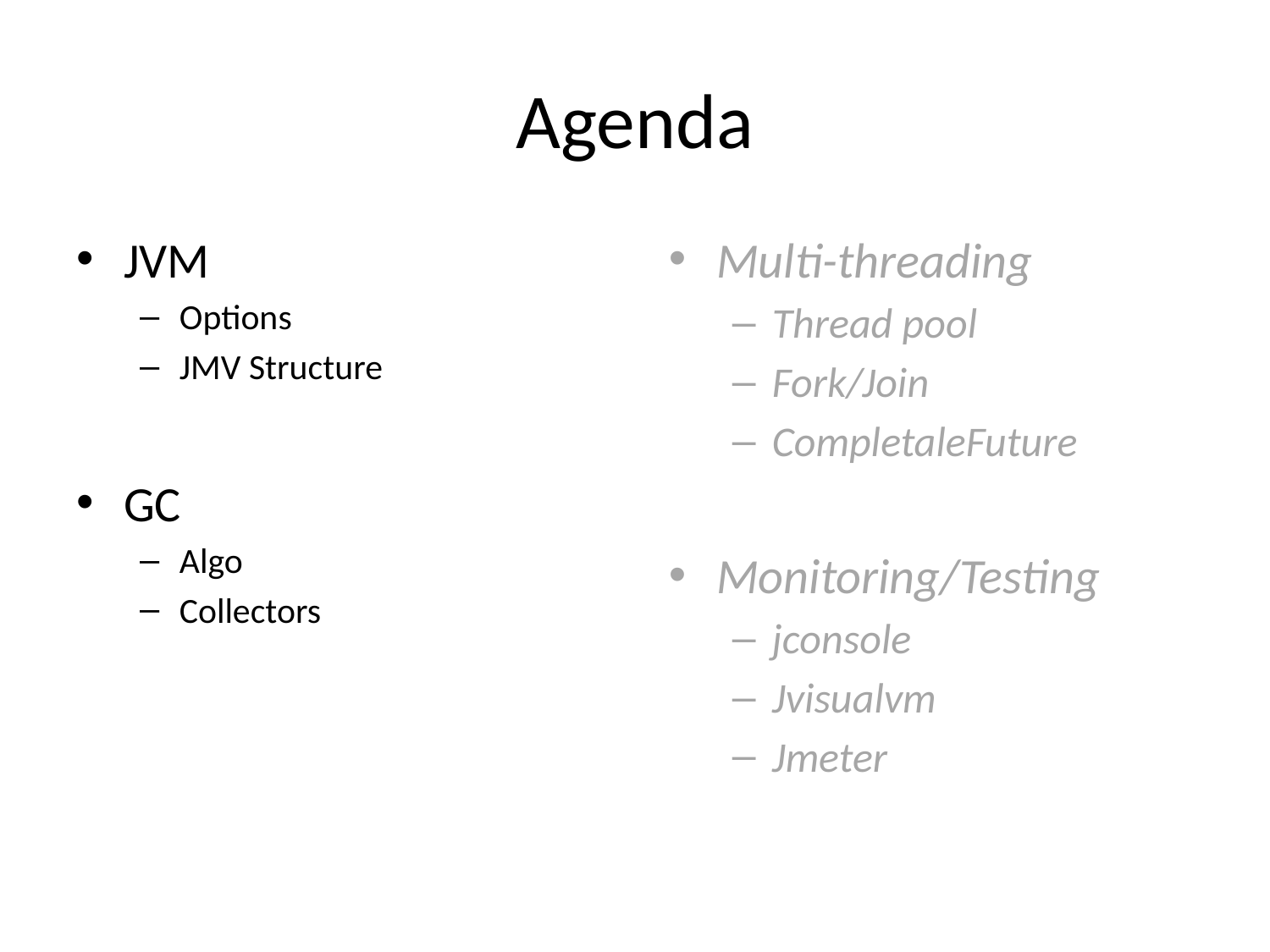

# Agenda
JVM
Options
JMV Structure

GC
Algo
Collectors
Multi-threading
Thread pool
Fork/Join
CompletaleFuture

Monitoring/Testing
jconsole
Jvisualvm
Jmeter